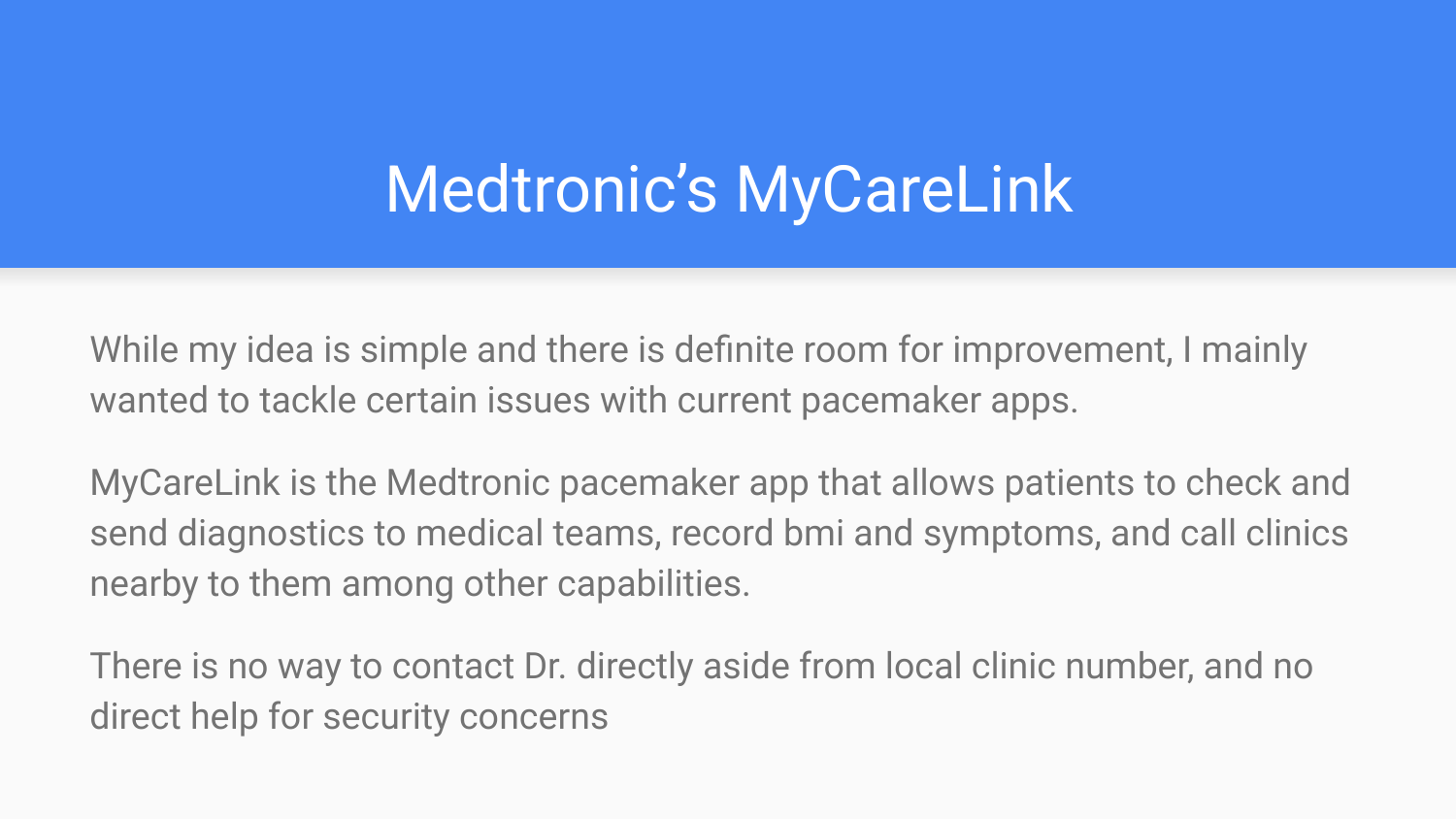

# Medtronic’s MyCareLink
While my idea is simple and there is definite room for improvement, I mainly wanted to tackle certain issues with current pacemaker apps.
MyCareLink is the Medtronic pacemaker app that allows patients to check and send diagnostics to medical teams, record bmi and symptoms, and call clinics nearby to them among other capabilities.
There is no way to contact Dr. directly aside from local clinic number, and no direct help for security concerns